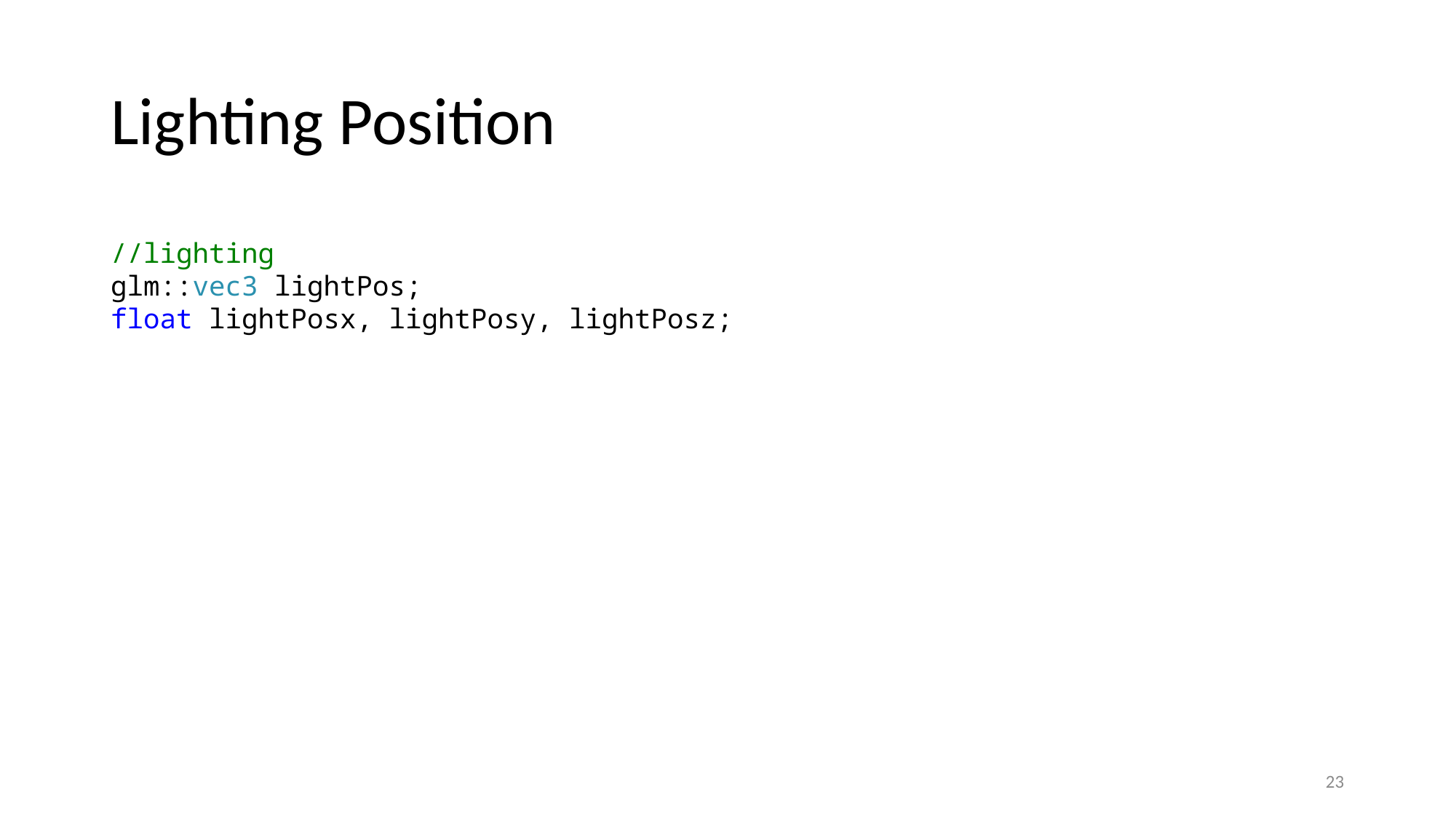

# Lighting Position
//lighting
glm::vec3 lightPos;
float lightPosx, lightPosy, lightPosz;
23